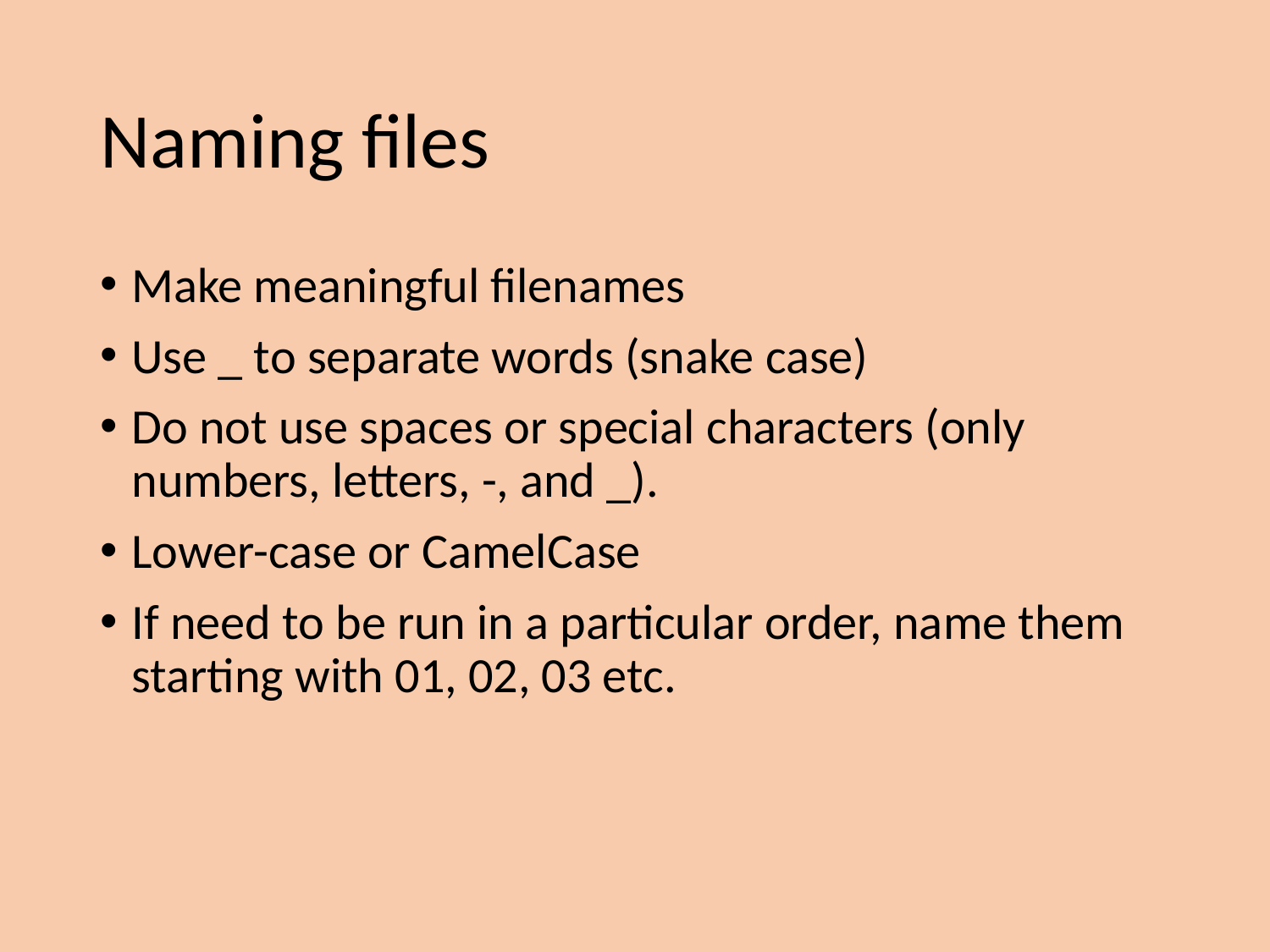

# Naming files
Make meaningful filenames
Use _ to separate words (snake case)
Do not use spaces or special characters (only numbers, letters, -, and _).
Lower-case or CamelCase
If need to be run in a particular order, name them starting with 01, 02, 03 etc.